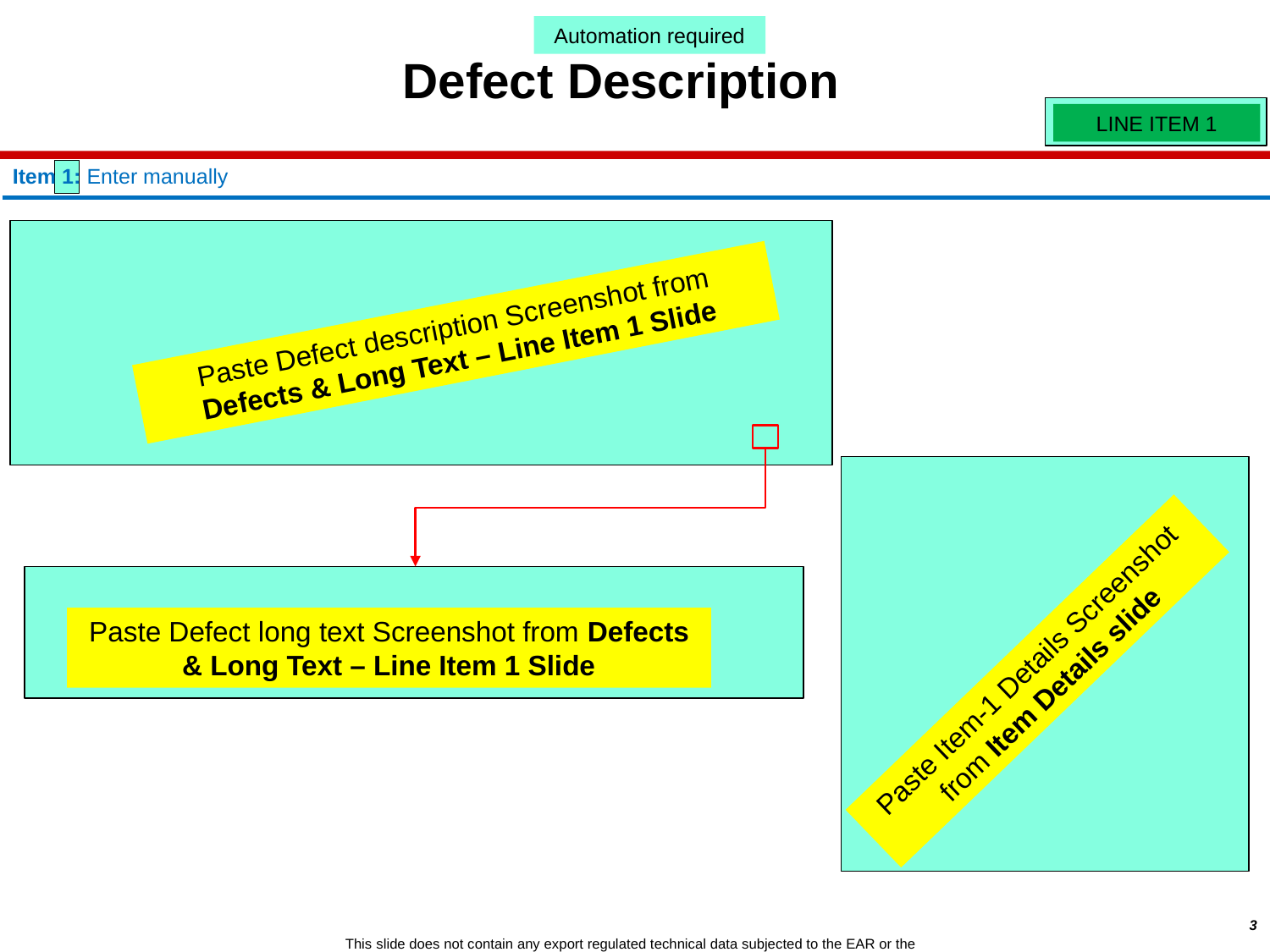

Automation required
Defect Description

LINE ITEM 1
Item 1: Enter manually

Paste Defect description Screenshot from Defects & Long Text – Line Item 1 Slide

Paste Defect long text Screenshot from Defects & Long Text – Line Item 1 Slide
Paste Item-1 Details Screenshot from Item Details slide
3